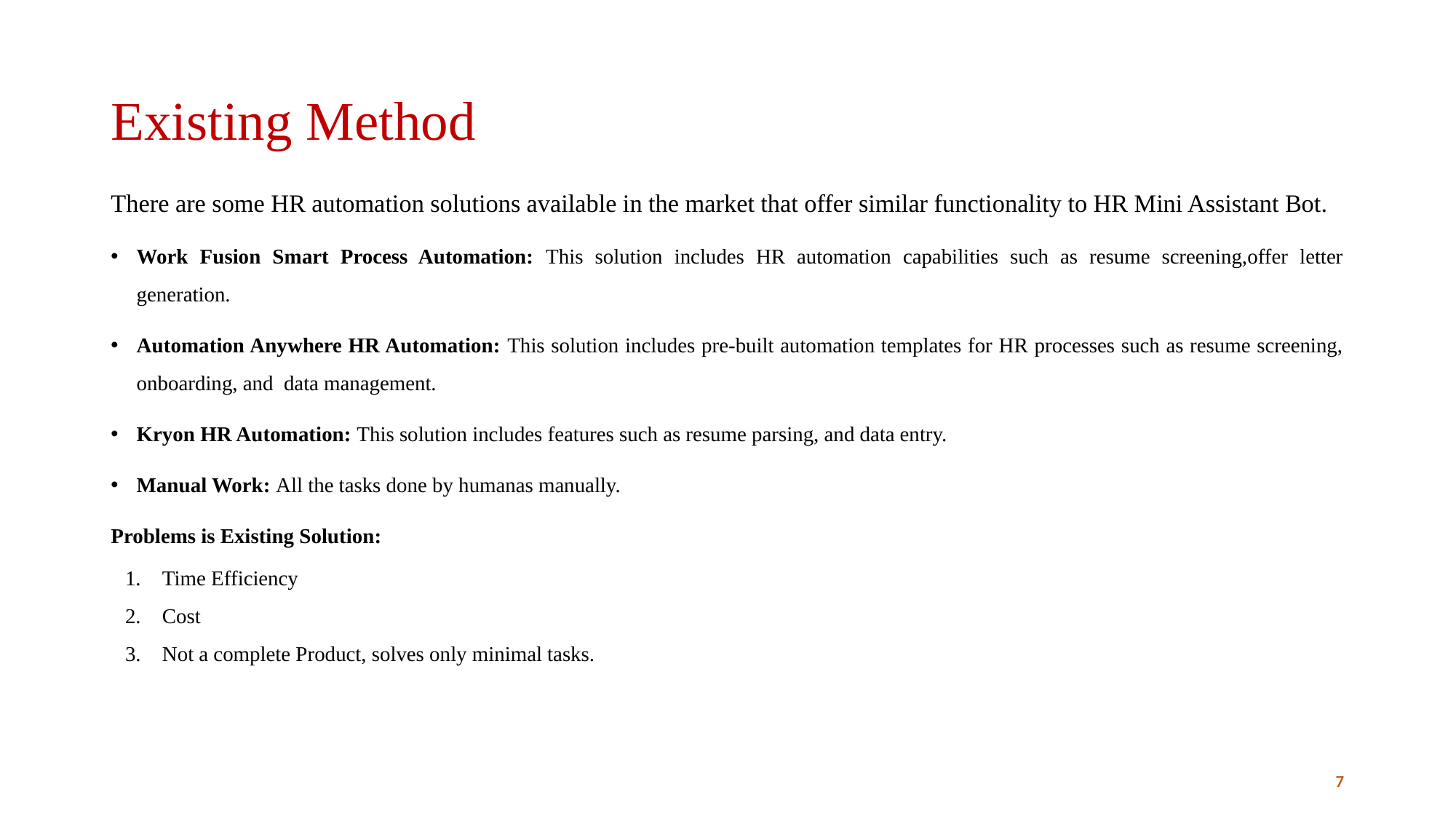

# Existing Method
There are some HR automation solutions available in the market that offer similar functionality to HR Mini Assistant Bot.
Work Fusion Smart Process Automation: This solution includes HR automation capabilities such as resume screening,offer letter generation.
Automation Anywhere HR Automation: This solution includes pre-built automation templates for HR processes such as resume screening, onboarding, and  data management.
Kryon HR Automation: This solution includes features such as resume parsing, and data entry.
Manual Work: All the tasks done by humanas manually.
Problems is Existing Solution:
Time Efficiency
Cost
Not a complete Product, solves only minimal tasks.

7